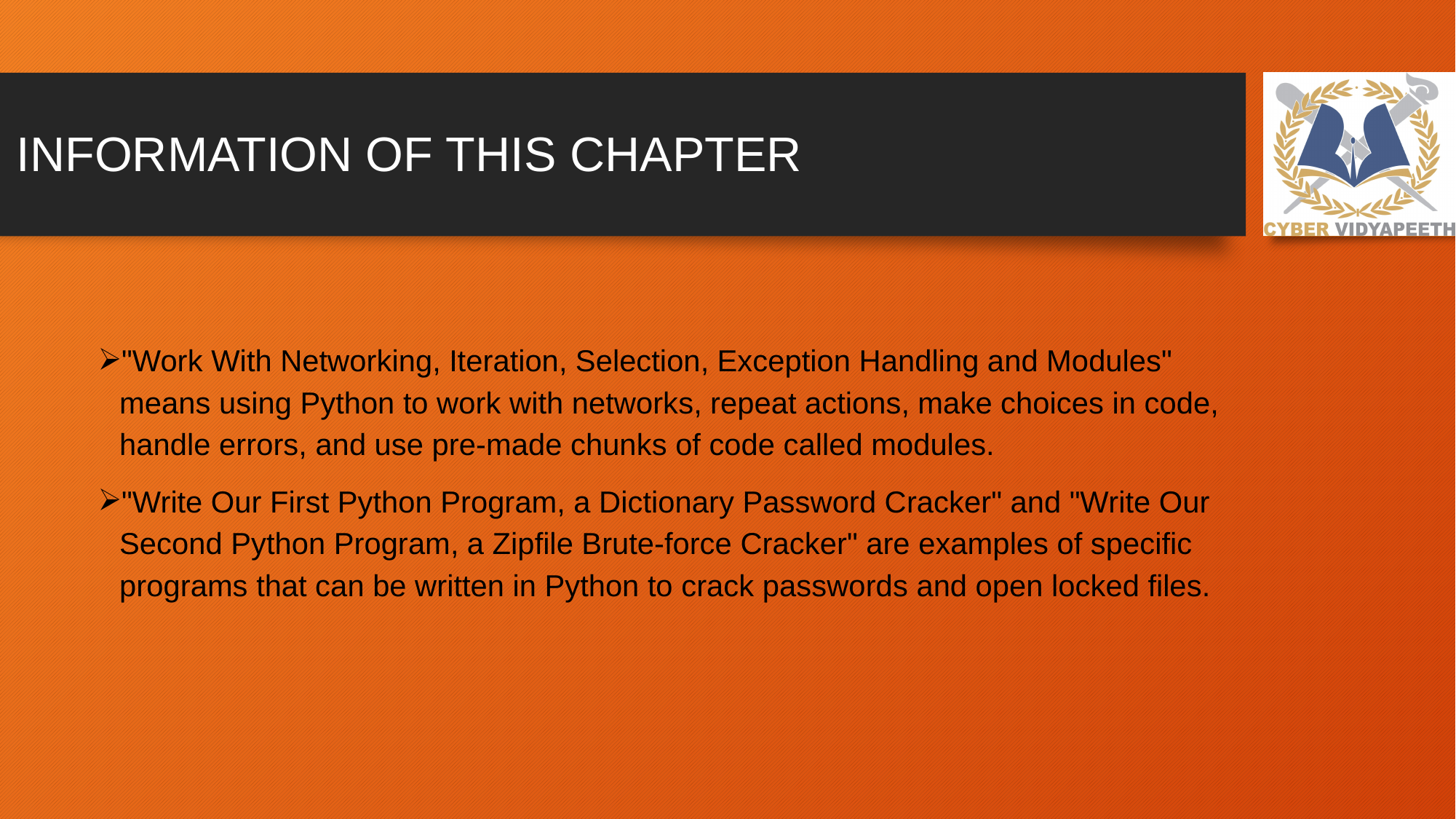

# INFORMATION OF THIS CHAPTER

"Work With Networking, Iteration, Selection, Exception Handling and Modules" means using Python to work with networks, repeat actions, make choices in code, handle errors, and use pre-made chunks of code called modules.
"Write Our First Python Program, a Dictionary Password Cracker" and "Write Our Second Python Program, a Zipfile Brute-force Cracker" are examples of specific programs that can be written in Python to crack passwords and open locked files.